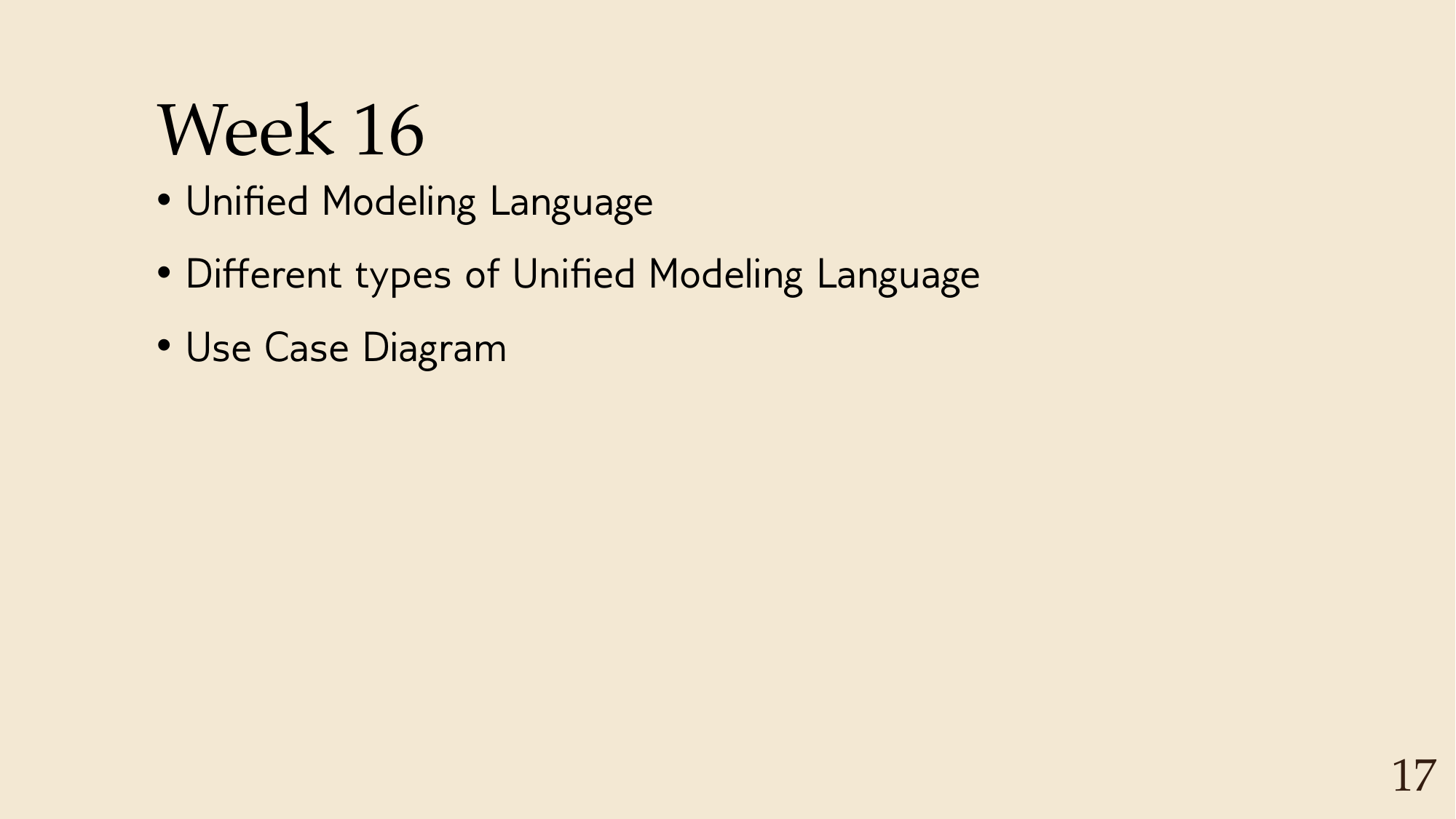

# Week 16
Unified Modeling Language
Different types of Unified Modeling Language
Use Case Diagram
17